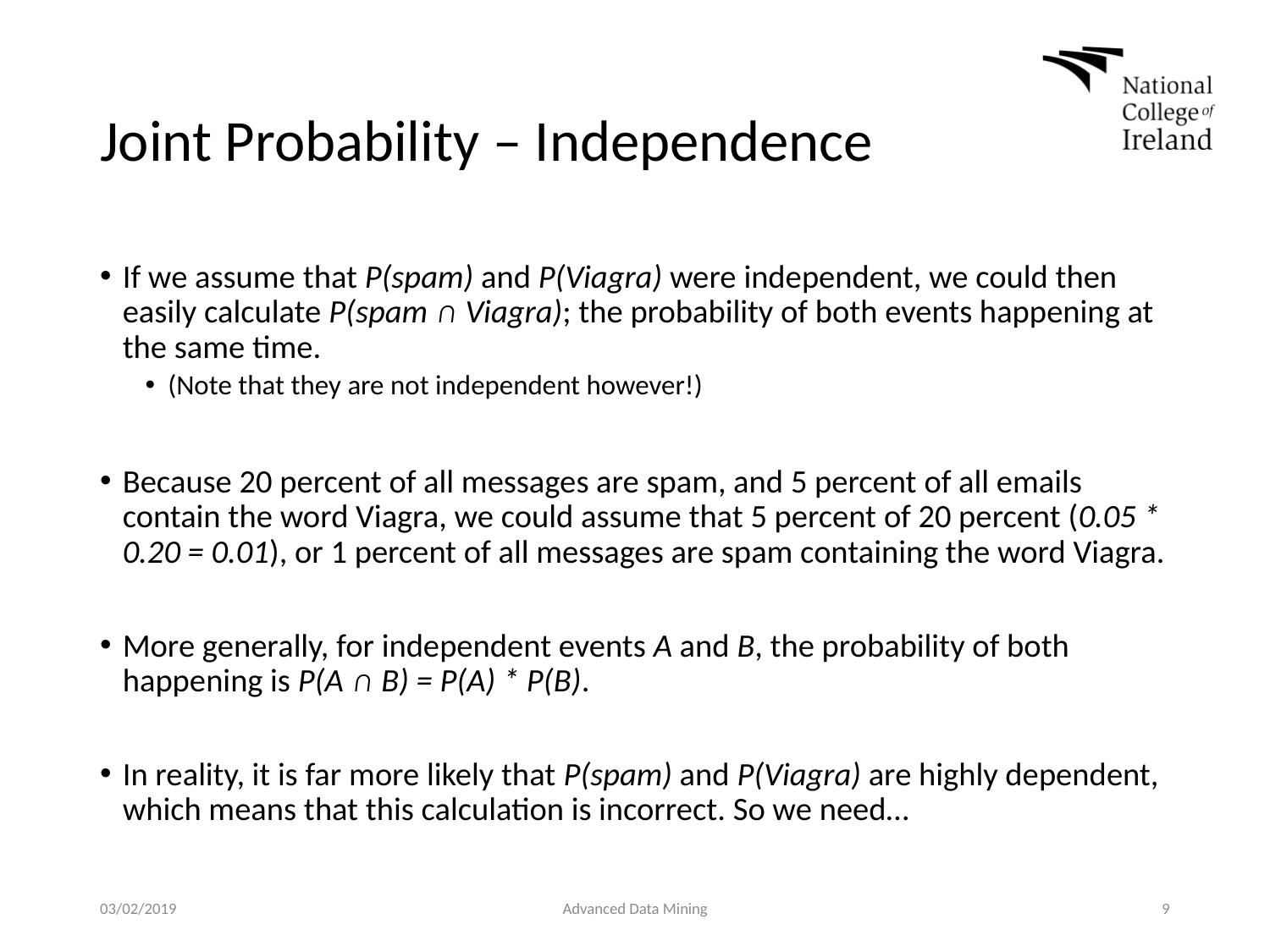

# Joint Probability – Independence
If we assume that P(spam) and P(Viagra) were independent, we could then easily calculate P(spam ∩ Viagra); the probability of both events happening at the same time.
(Note that they are not independent however!)

Because 20 percent of all messages are spam, and 5 percent of all emails contain the word Viagra, we could assume that 5 percent of 20 percent (0.05 * 0.20 = 0.01), or 1 percent of all messages are spam containing the word Viagra.

More generally, for independent events A and B, the probability of both happening is P(A ∩ B) = P(A) * P(B).

In reality, it is far more likely that P(spam) and P(Viagra) are highly dependent, which means that this calculation is incorrect. So we need…
03/02/2019
Advanced Data Mining
9